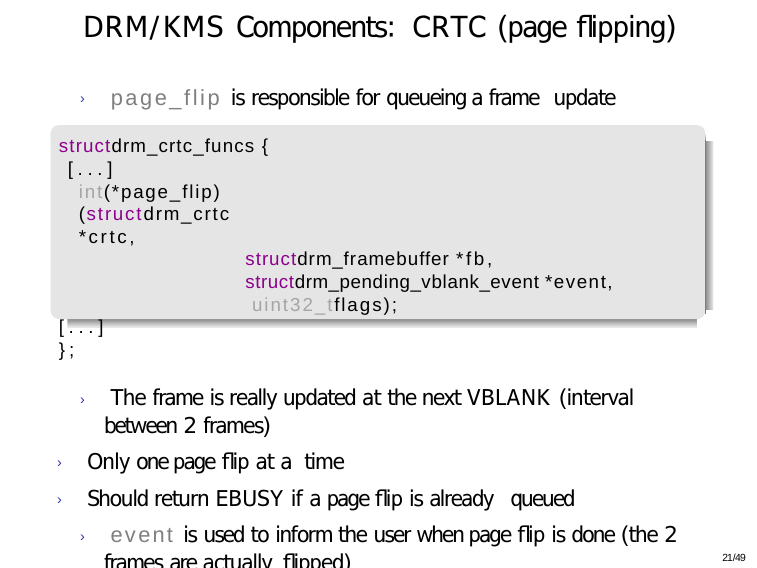

# DRM/KMS Components:  CRTC (page flipping)
› page_flip is responsible for queueing a frame  update

structdrm_crtc_funcs {  [...]
int(*page_flip)(structdrm_crtc *crtc,
structdrm_framebuffer *fb,  structdrm_pending_vblank_event *event,  uint32_tflags);
[...]
};

› The frame is really updated at the next VBLANK (interval  between 2 frames)
› Only one page flip at a  time
› Should return EBUSY if a page flip is already  queued
› event is used to inform the user when page flip is done (the 2  frames are actually flipped)

21/49